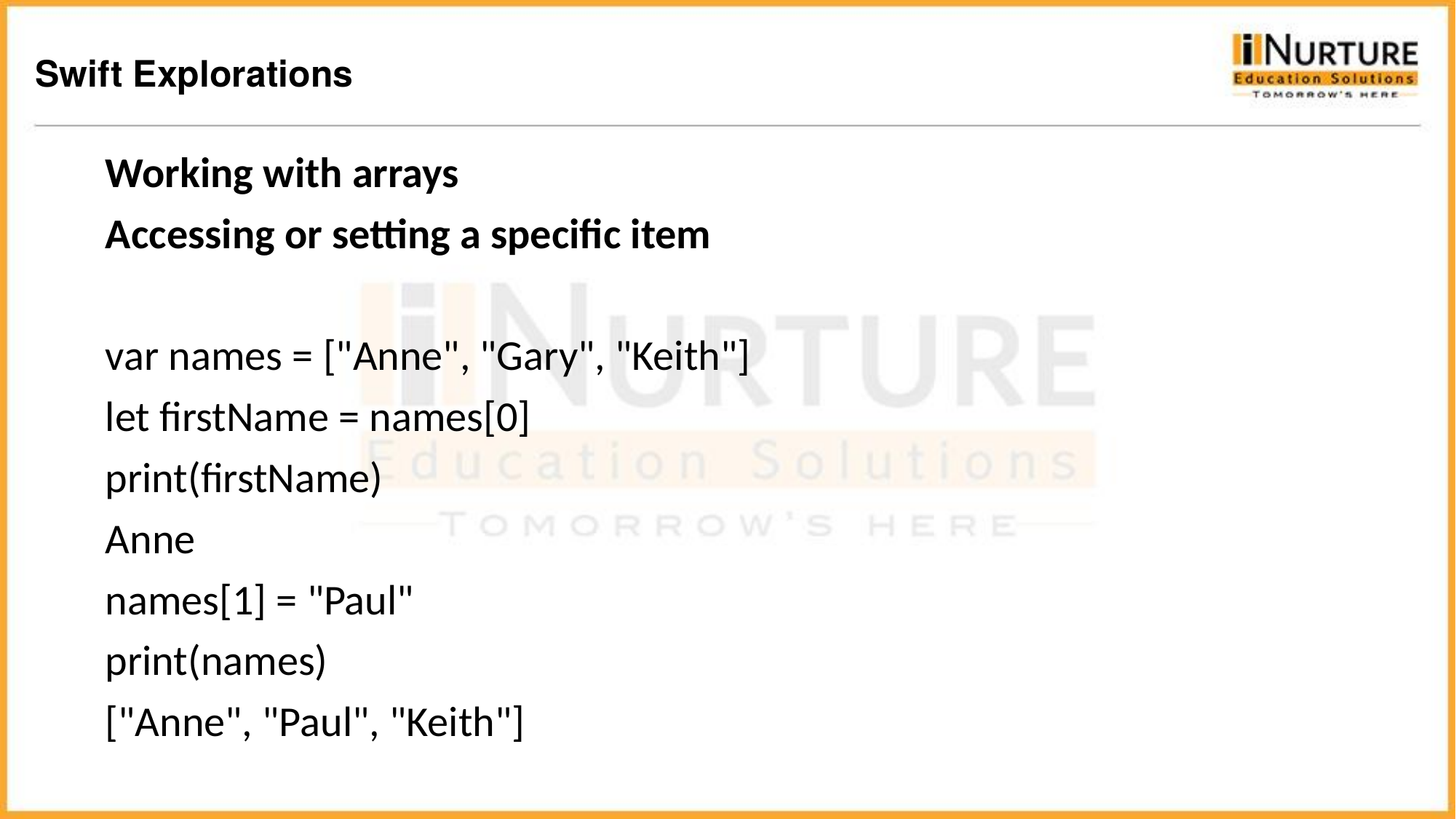

Swift Explorations
Working with arrays
Accessing or setting a specific item

var names = ["Anne", "Gary", "Keith"]
let firstName = names[0]
print(firstName)
Anne
names[1] = "Paul"
print(names)
["Anne", "Paul", "Keith"]